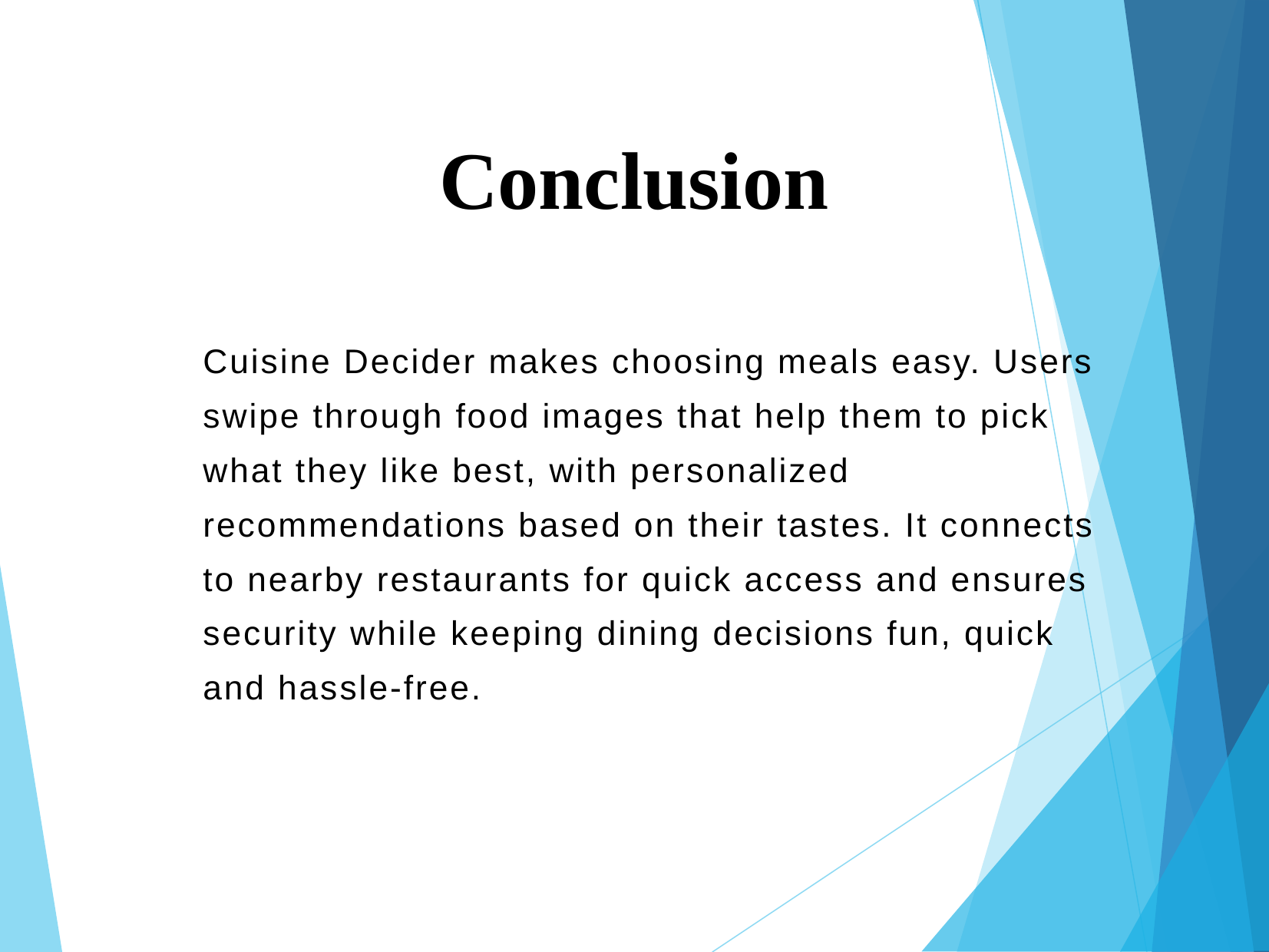

# Conclusion
Cuisine Decider makes choosing meals easy. Users swipe through food images that help them to pick what they like best, with personalized recommendations based on their tastes. It connects to nearby restaurants for quick access and ensures security while keeping dining decisions fun, quick and hassle-free.